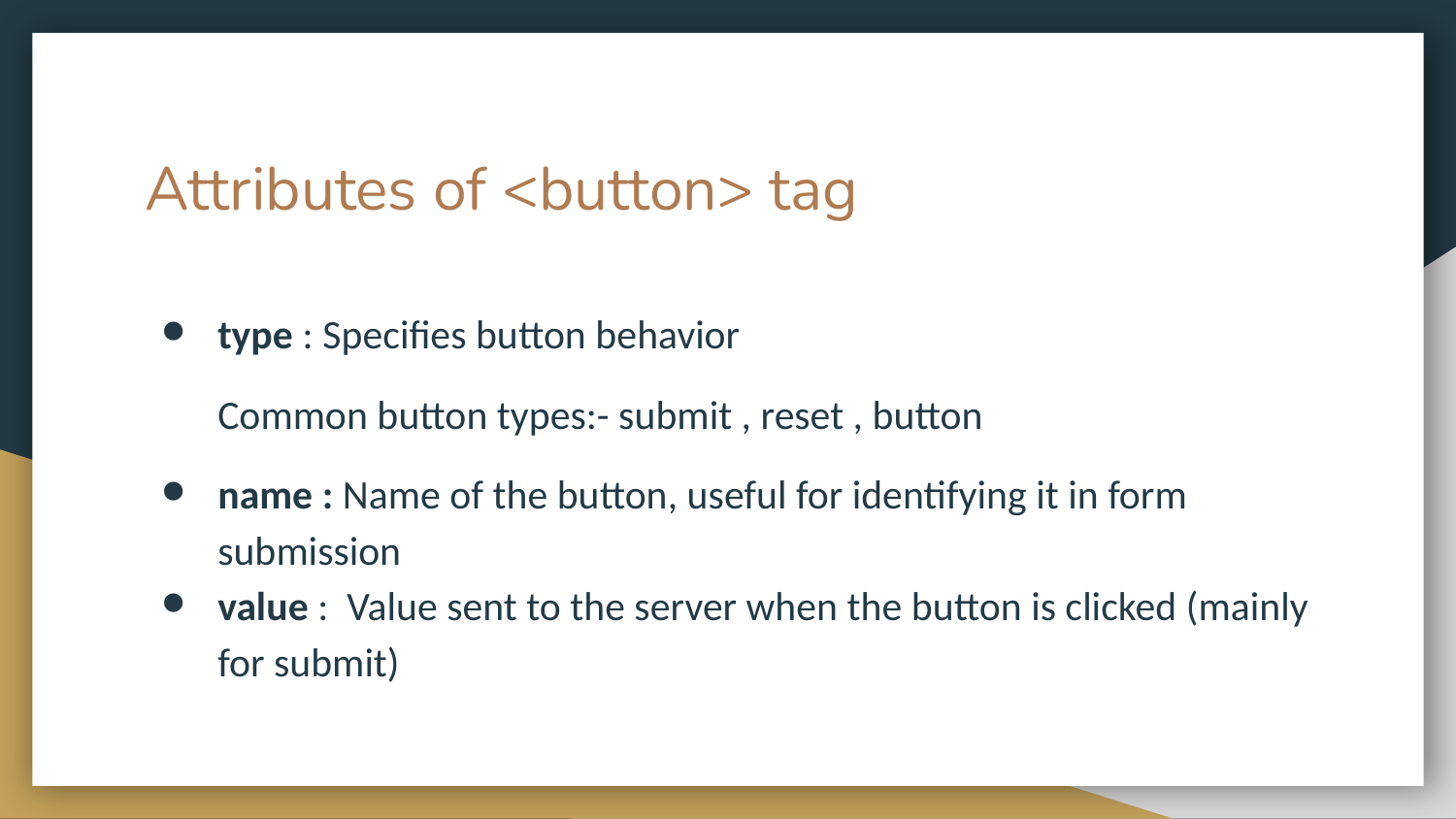

# Attributes of <button> tag
type : Specifies button behavior
Common button types:- submit , reset , button
name : Name of the button, useful for identifying it in form submission
value :  Value sent to the server when the button is clicked (mainly for submit)